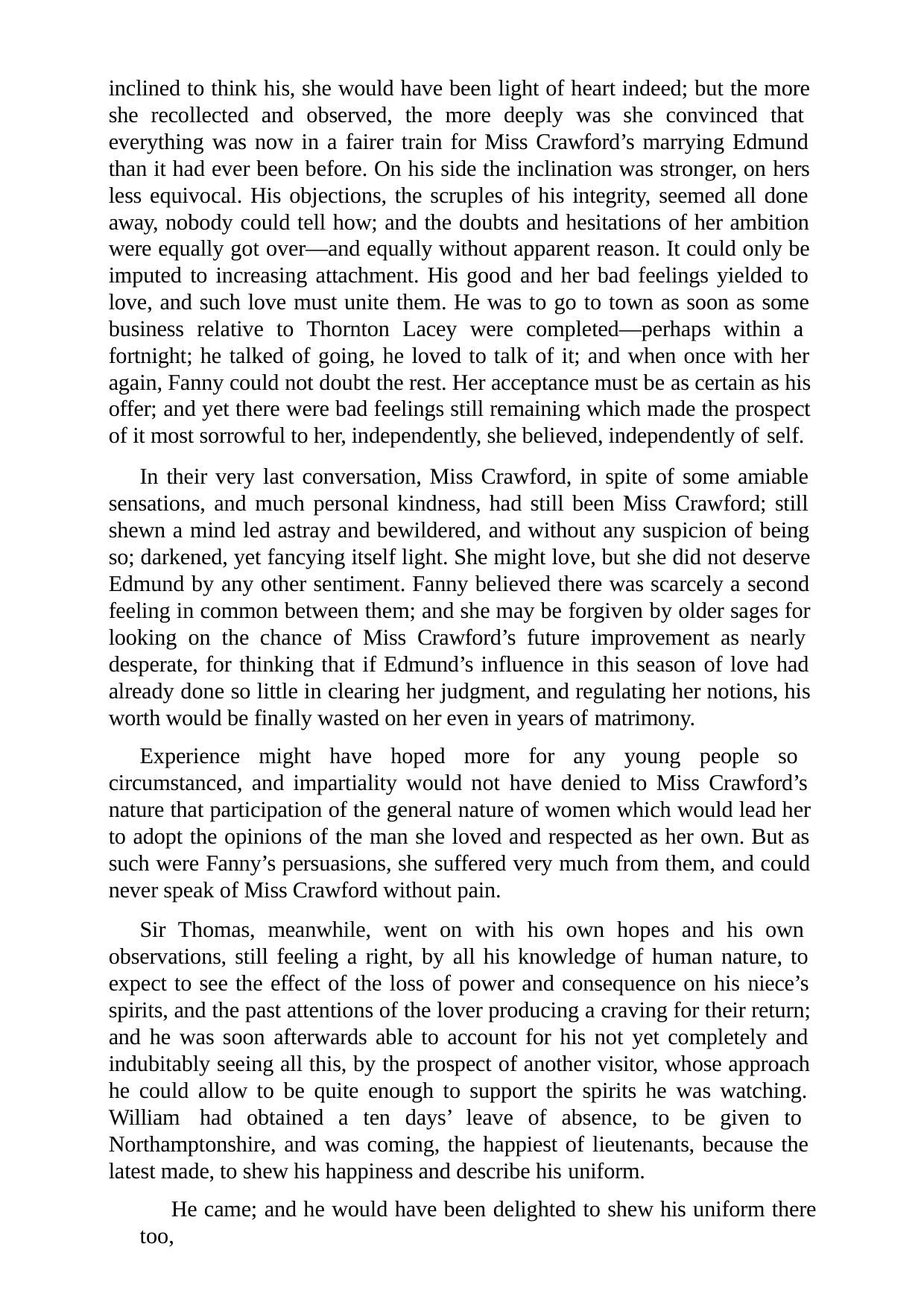

inclined to think his, she would have been light of heart indeed; but the more  she recollected and observed, the more deeply was she convinced that  everything was now in a fairer train for Miss Crawford’s marrying Edmund  than it had ever been before. On his side the inclination was stronger, on hers  less equivocal. His objections, the scruples of his integrity, seemed all done  away, nobody could tell how; and the doubts and hesitations of her ambition  were equally got over—and equally without apparent reason. It could only be  imputed to increasing attachment. His good and her bad feelings yielded to  love, and such love must unite them. He was to go to town as soon as some  business relative to Thornton Lacey were completed—perhaps within a  fortnight; he talked of going, he loved to talk of it; and when once with her  again, Fanny could not doubt the rest. Her acceptance must be as certain as his  offer; and yet there were bad feelings still remaining which made the prospect  of it most sorrowful to her, independently, she believed, independently of self.
In their very last conversation, Miss Crawford, in spite of some amiable  sensations, and much personal kindness, had still been Miss Crawford; still  shewn a mind led astray and bewildered, and without any suspicion of being  so; darkened, yet fancying itself light. She might love, but she did not deserve  Edmund by any other sentiment. Fanny believed there was scarcely a second  feeling in common between them; and she may be forgiven by older sages for  looking on the chance of Miss Crawford’s future improvement as nearly  desperate, for thinking that if Edmund’s influence in this season of love had  already done so little in clearing her judgment, and regulating her notions, his  worth would be finally wasted on her even in years of matrimony.
Experience might have hoped more for any young people so  circumstanced, and impartiality would not have denied to Miss Crawford’s  nature that participation of the general nature of women which would lead her  to adopt the opinions of the man she loved and respected as her own. But as  such were Fanny’s persuasions, she suffered very much from them, and could  never speak of Miss Crawford without pain.
Sir Thomas, meanwhile, went on with his own hopes and his own  observations, still feeling a right, by all his knowledge of human nature, to  expect to see the effect of the loss of power and consequence on his niece’s  spirits, and the past attentions of the lover producing a craving for their return;  and he was soon afterwards able to account for his not yet completely and  indubitably seeing all this, by the prospect of another visitor, whose approach  he could allow to be quite enough to support the spirits he was watching.  William had obtained a ten days’ leave of absence, to be given to  Northamptonshire, and was coming, the happiest of lieutenants, because the  latest made, to shew his happiness and describe his uniform.
He came; and he would have been delighted to shew his uniform there too,